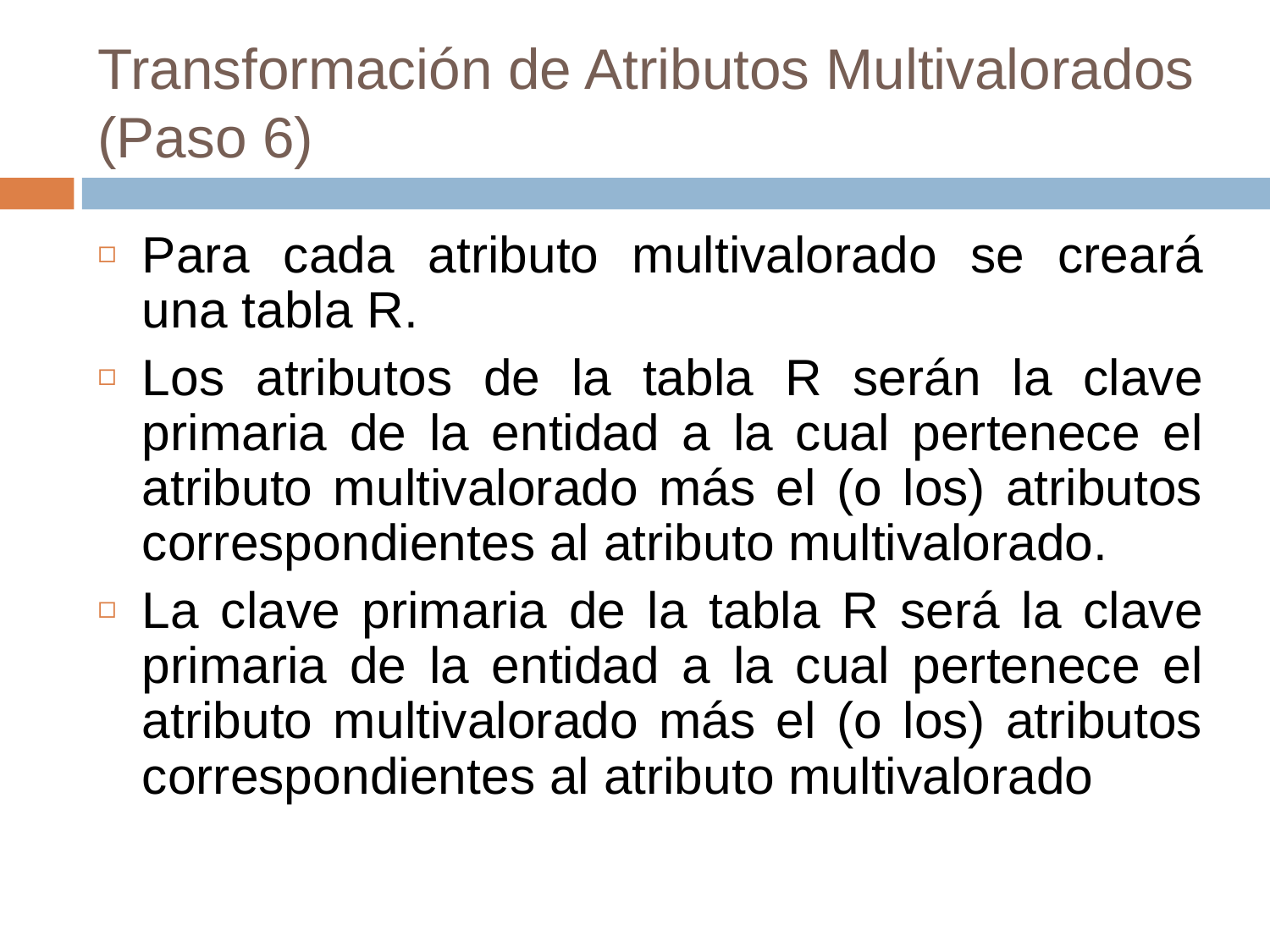

# Transformación de Atributos Multivalorados (Paso 6)
Para cada atributo multivalorado se creará una tabla R.
Los atributos de la tabla R serán la clave primaria de la entidad a la cual pertenece el atributo multivalorado más el (o los) atributos correspondientes al atributo multivalorado.
La clave primaria de la tabla R será la clave primaria de la entidad a la cual pertenece el atributo multivalorado más el (o los) atributos correspondientes al atributo multivalorado